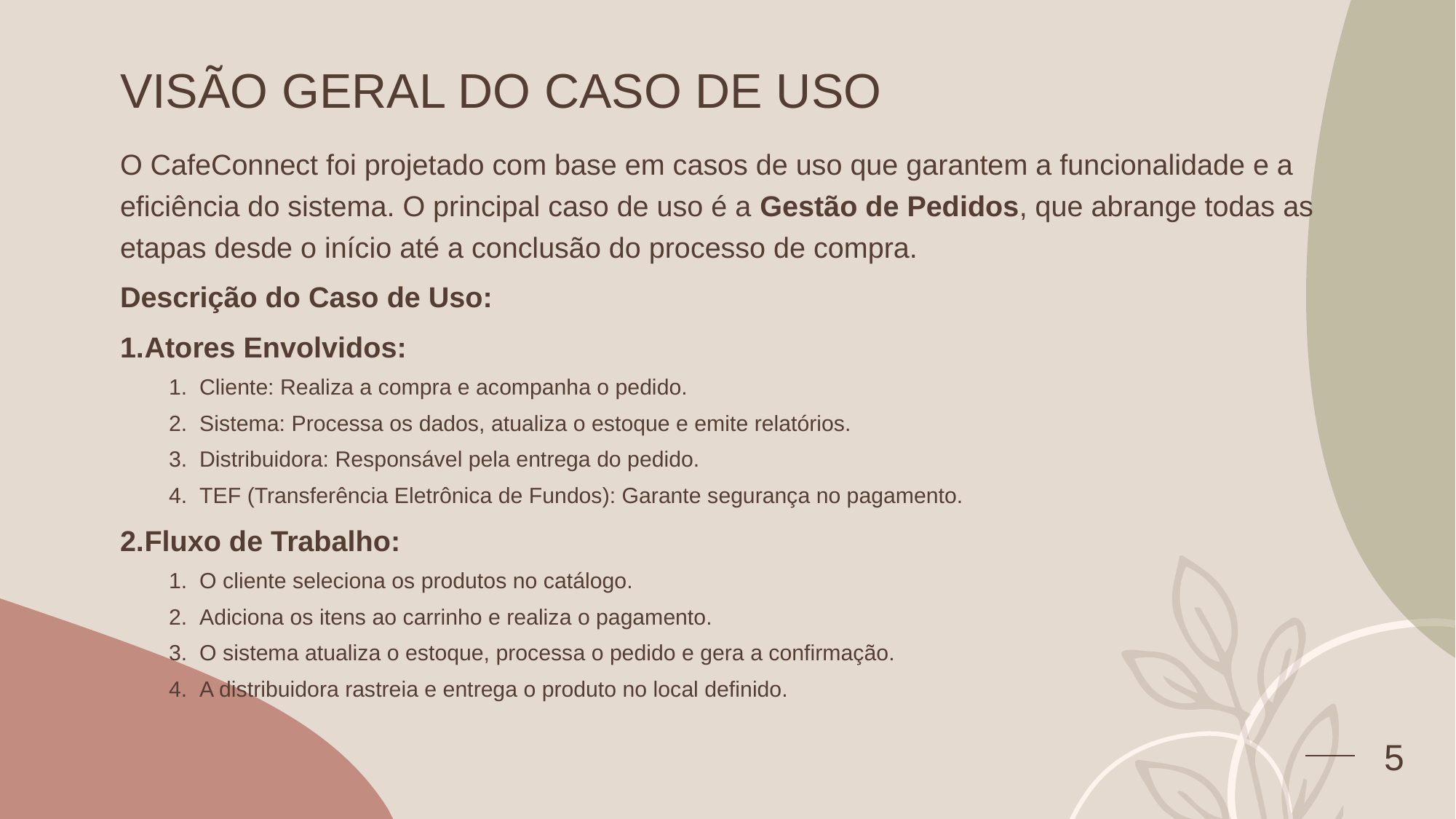

# VISÃO GERAL DO CASO DE USO
O CafeConnect foi projetado com base em casos de uso que garantem a funcionalidade e a eficiência do sistema. O principal caso de uso é a Gestão de Pedidos, que abrange todas as etapas desde o início até a conclusão do processo de compra.
Descrição do Caso de Uso:
Atores Envolvidos:
Cliente: Realiza a compra e acompanha o pedido.
Sistema: Processa os dados, atualiza o estoque e emite relatórios.
Distribuidora: Responsável pela entrega do pedido.
TEF (Transferência Eletrônica de Fundos): Garante segurança no pagamento.
Fluxo de Trabalho:
O cliente seleciona os produtos no catálogo.
Adiciona os itens ao carrinho e realiza o pagamento.
O sistema atualiza o estoque, processa o pedido e gera a confirmação.
A distribuidora rastreia e entrega o produto no local definido.

5